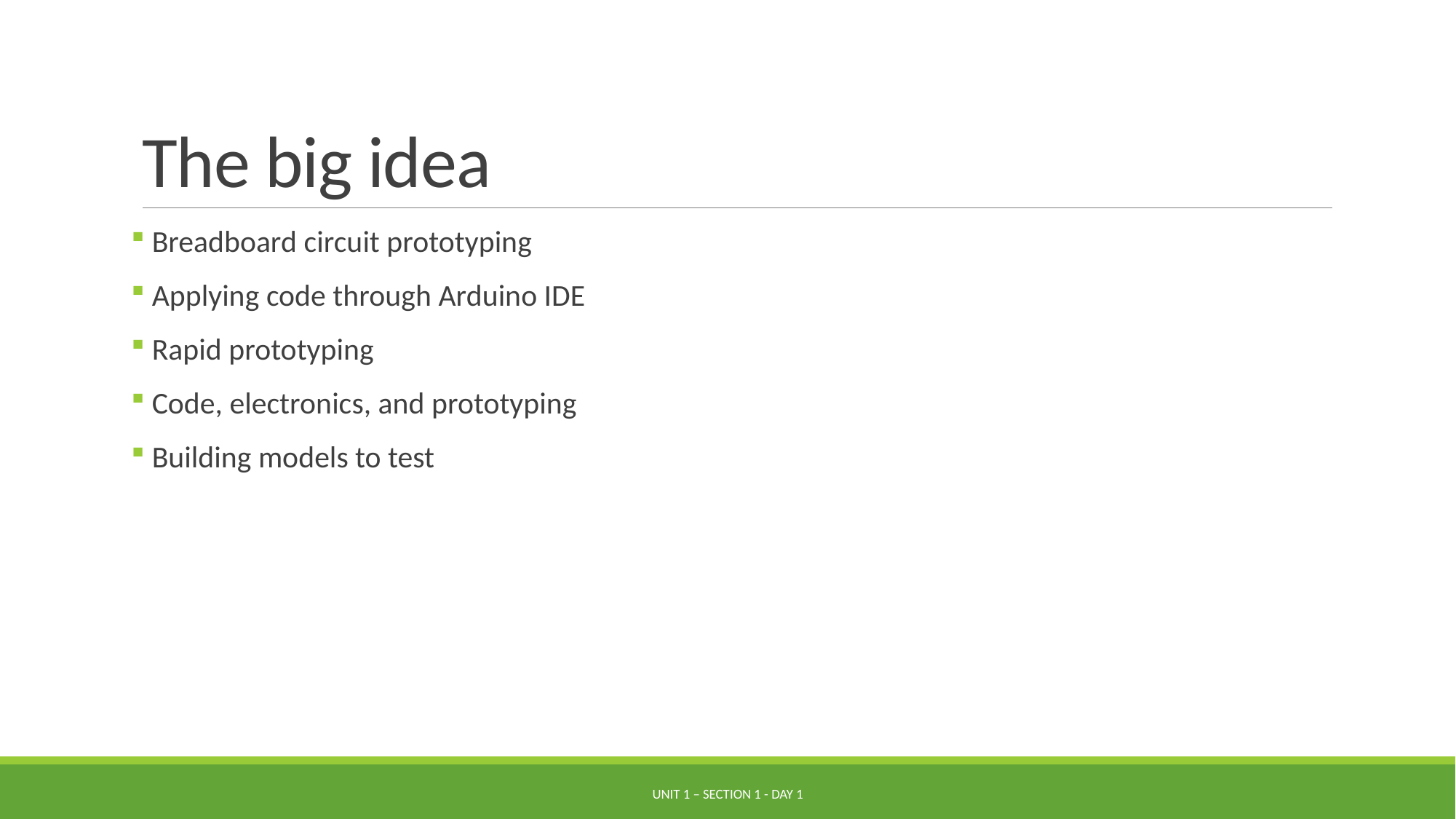

# The big idea
 Breadboard circuit prototyping
 Applying code through Arduino IDE
 Rapid prototyping
 Code, electronics, and prototyping
 Building models to test
Unit 1 – Section 1 - Day 1